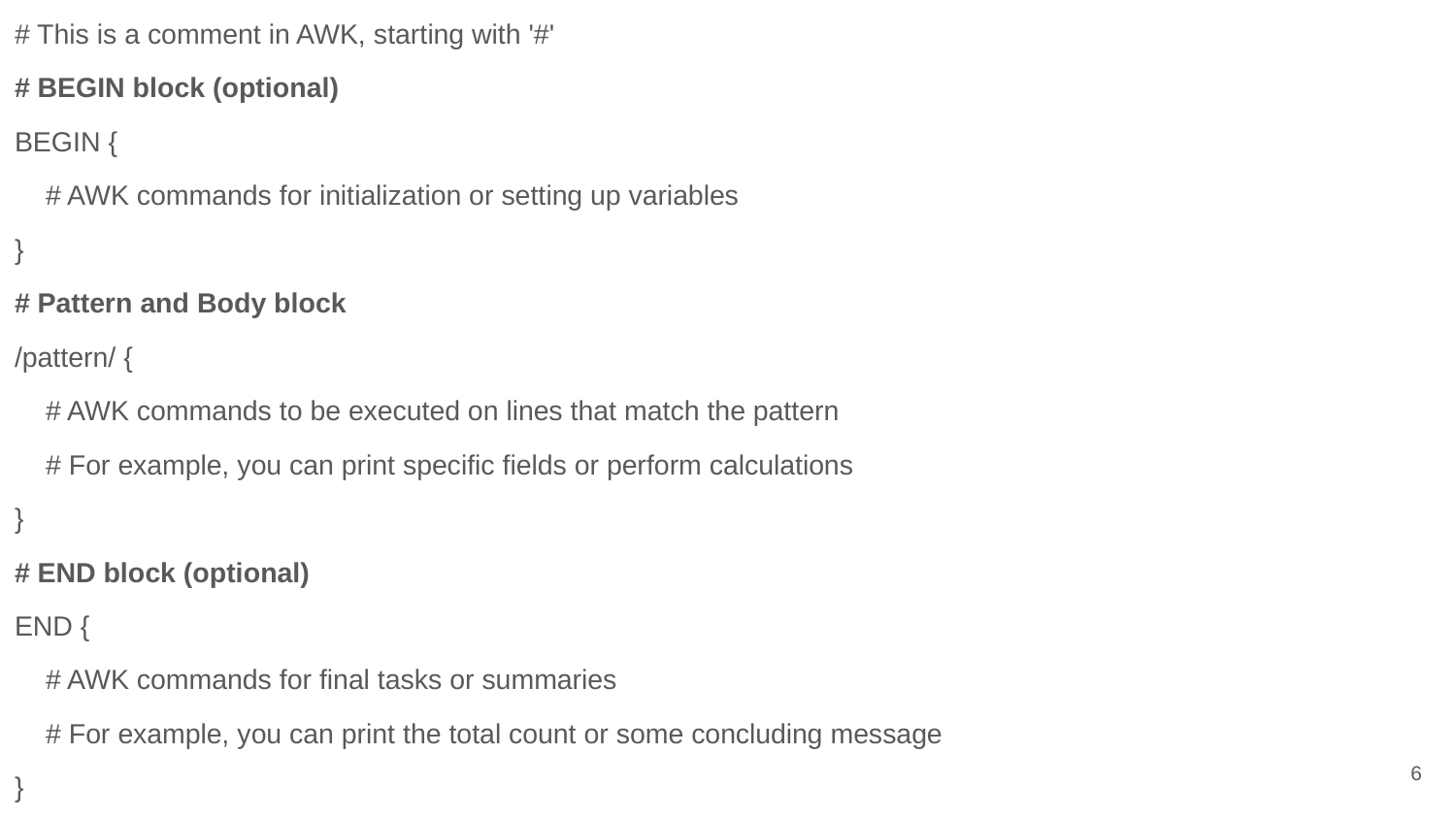

# This is a comment in AWK, starting with '#'
# BEGIN block (optional)
BEGIN {
    # AWK commands for initialization or setting up variables
}
# Pattern and Body block
/pattern/ {
    # AWK commands to be executed on lines that match the pattern
    # For example, you can print specific fields or perform calculations
}
# END block (optional)
END {
    # AWK commands for final tasks or summaries
    # For example, you can print the total count or some concluding message
}
6